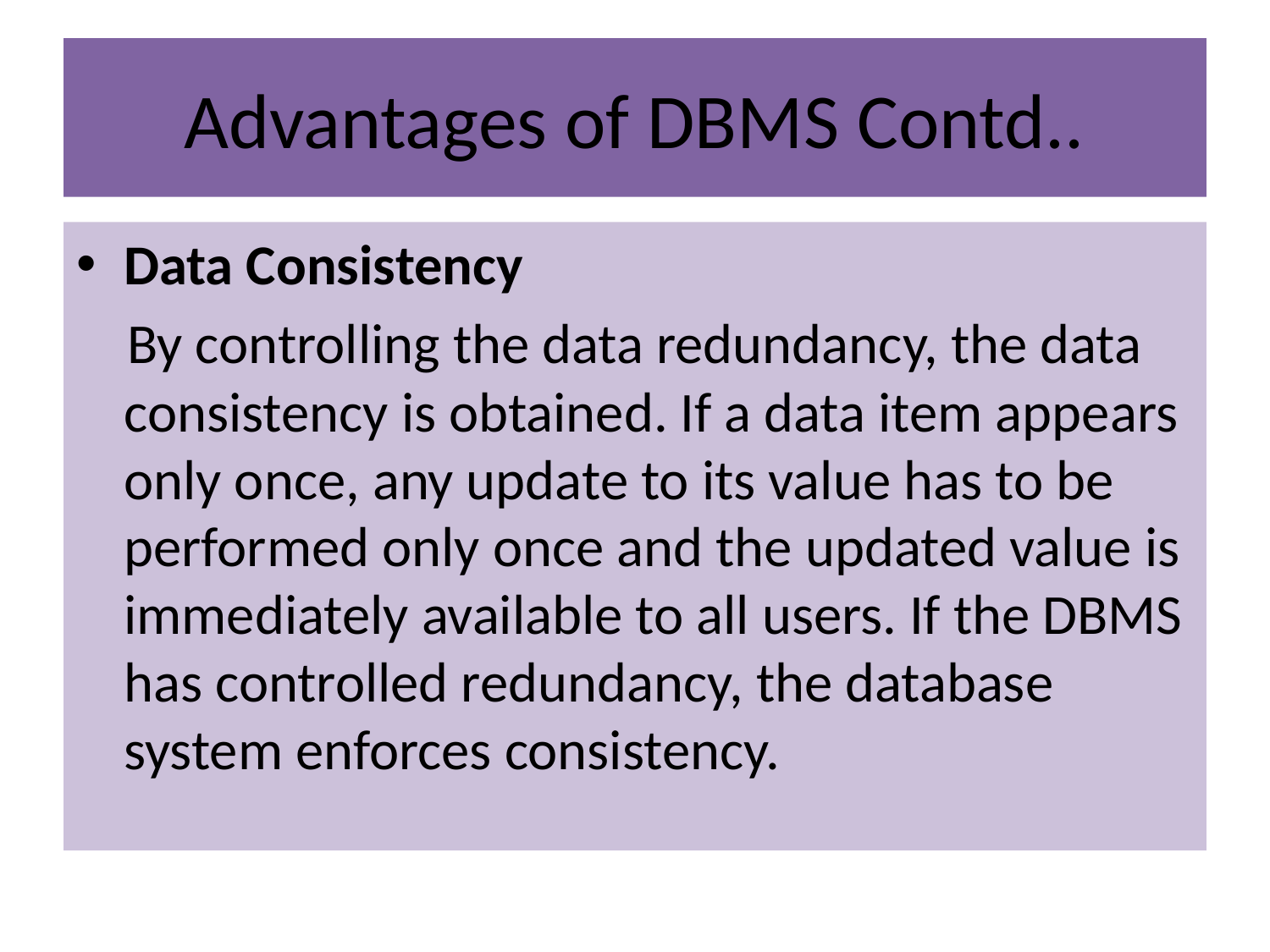

# Advantages of DBMS Contd..
Data Consistency
    By controlling the data redundancy, the data consistency is obtained. If a data item appears only once, any update to its value has to be performed only once and the updated value is immediately available to all users. If the DBMS has controlled redundancy, the database system enforces consistency.